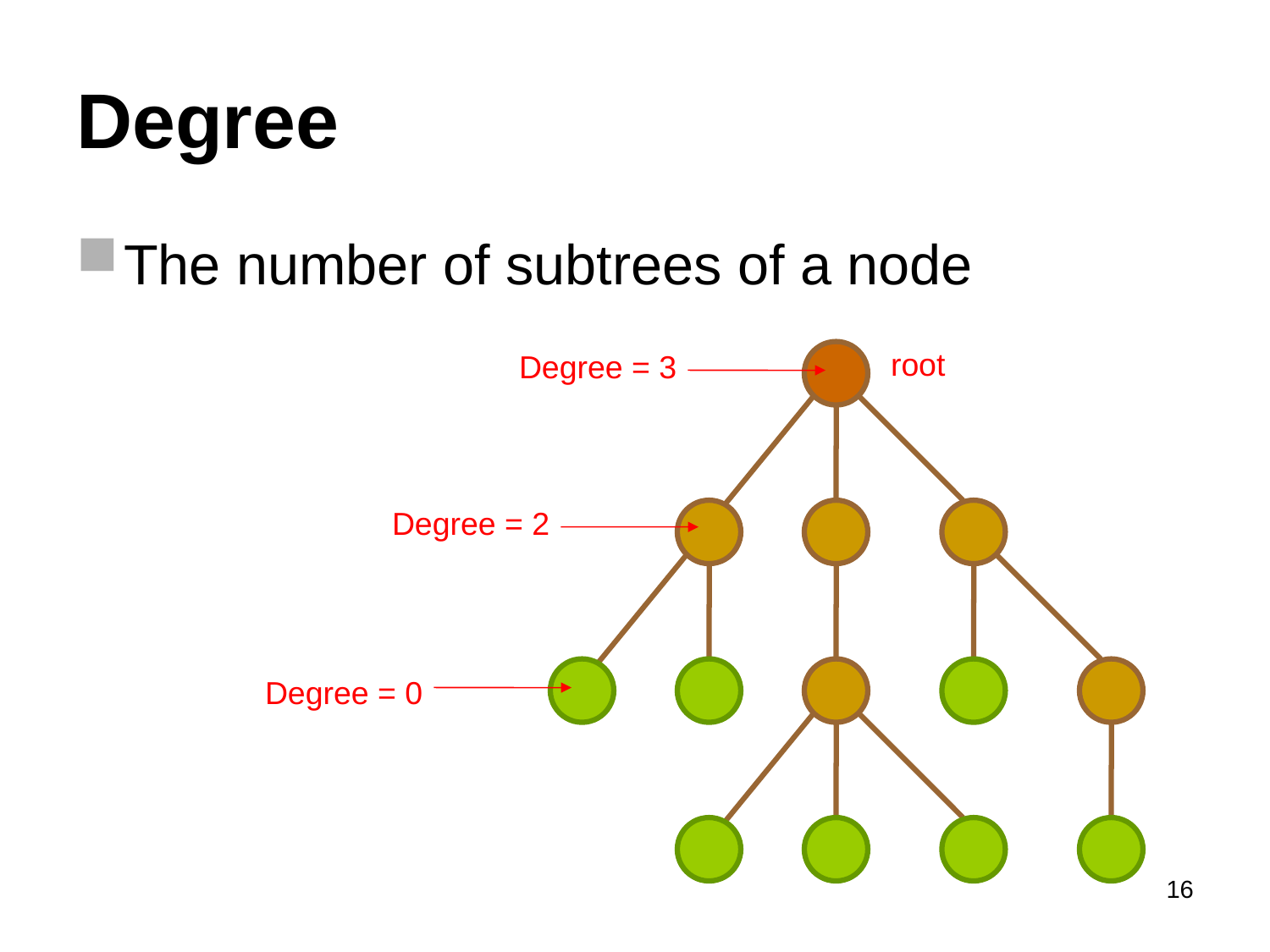

# Degree
The number of subtrees of a node
root
Degree = 3

Degree = 2

Degree = 0

16